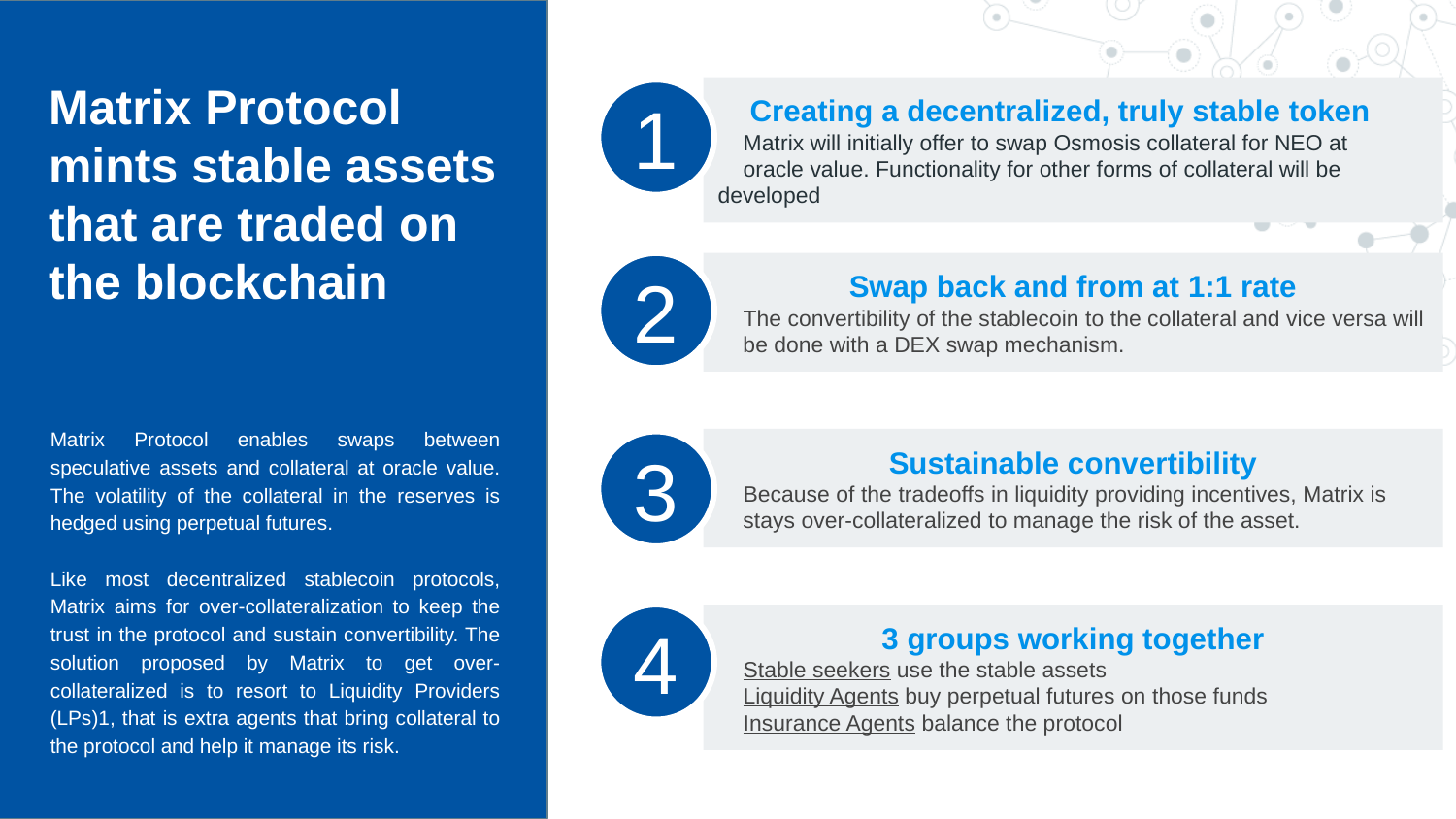

Matrix Protocol mints stable assets that are traded on the blockchain
Creating a decentralized, truly stable token
    Matrix will initially offer to swap Osmosis collateral for NEO at
    oracle value. Functionality for other forms of collateral will be developed
1
2
Swap back and from at 1:1 rate
    The convertibility of the stablecoin to the collateral and vice versa will
    be done with a DEX swap mechanism.
Matrix Protocol enables swaps between speculative assets and collateral at oracle value. The volatility of the collateral in the reserves is hedged using perpetual futures.

Like most decentralized stablecoin protocols, Matrix aims for over-collateralization to keep the trust in the protocol and sustain convertibility. The solution proposed by Matrix to get over-collateralized is to resort to Liquidity Providers (LPs)1, that is extra agents that bring collateral to the protocol and help it manage its risk.
Sustainable convertibility
    Because of the tradeoffs in liquidity providing incentives, Matrix is
    stays over-collateralized to manage the risk of the asset.
3
4
3 groups working together
    Stable seekers use the stable assets
    Liquidity Agents buy perpetual futures on those funds
    Insurance Agents balance the protocol